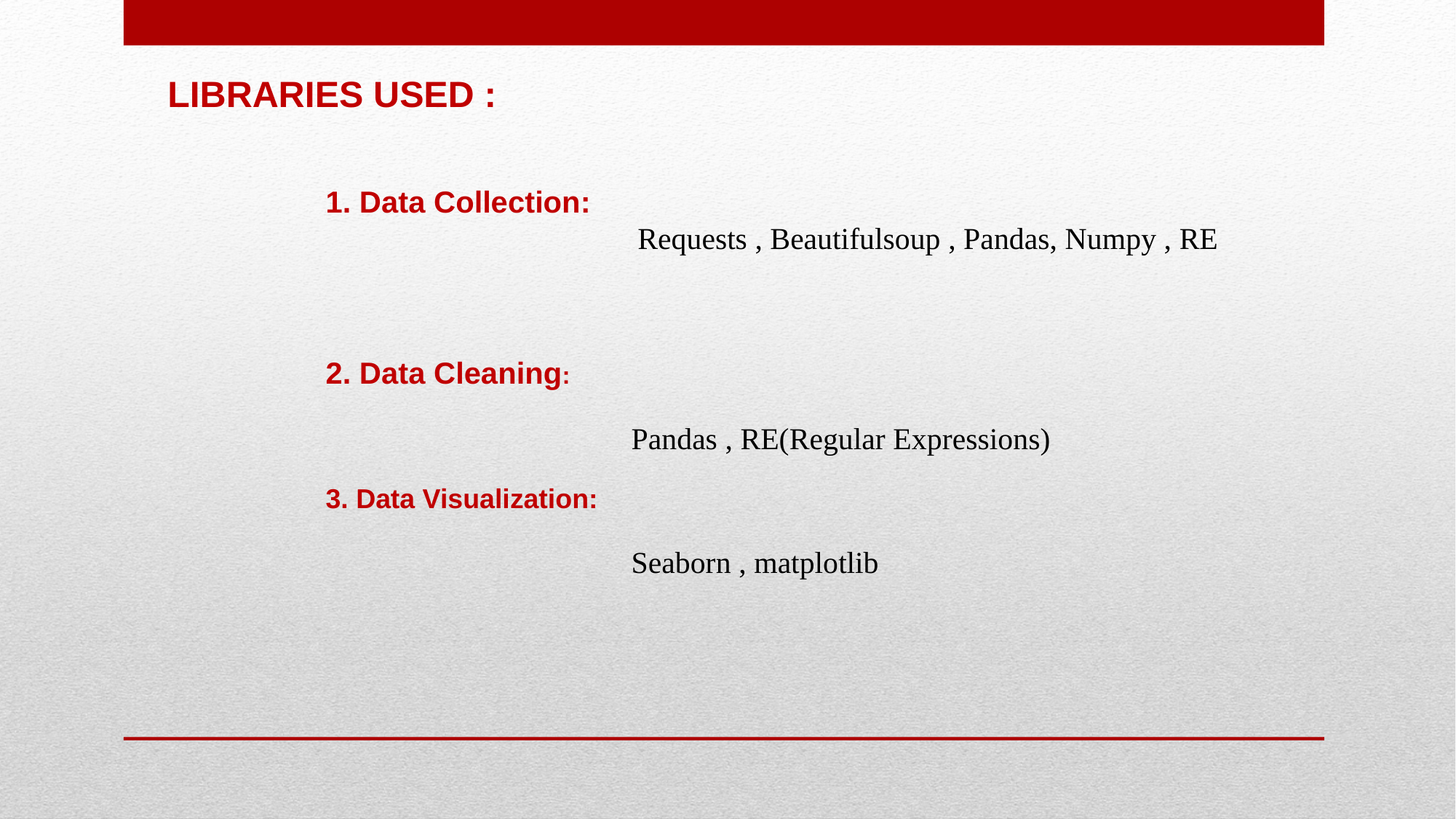

LIBRARIES USED :
1. Data Collection:
	                              Requests , Beautifulsoup , Pandas, Numpy , RE

2. Data Cleaning:

                                        Pandas , RE(Regular Expressions)

3. Data Visualization:

                                        Seaborn , matplotlib